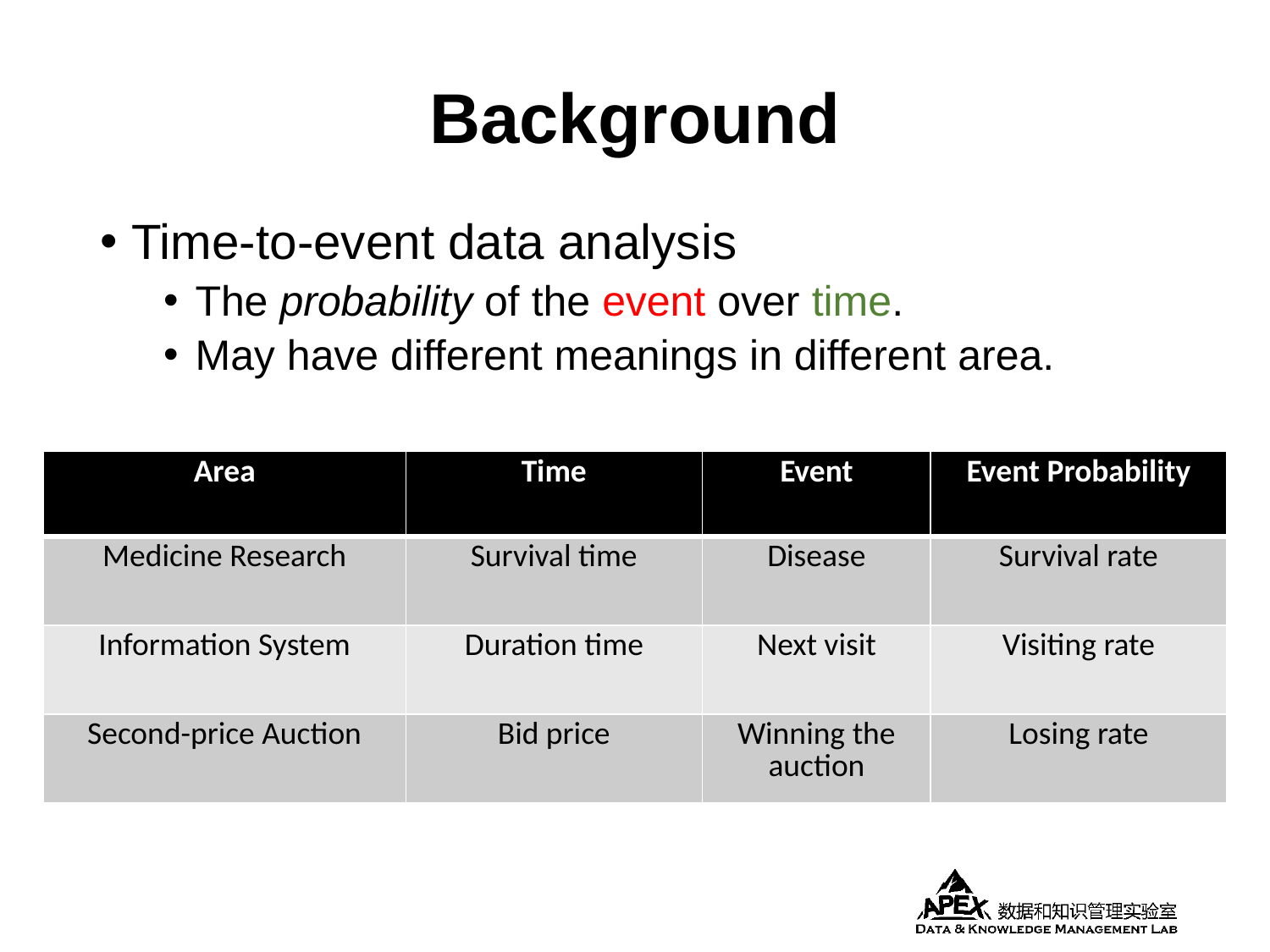

# Background
Time-to-event data analysis
The probability of the event over time.
May have different meanings in different area.
| Area | Time | Event | Event Probability |
| --- | --- | --- | --- |
| Medicine Research | Survival time | Disease | Survival rate |
| Information System | Duration time | Next visit | Visiting rate |
| Second-price Auction | Bid price | Winning the auction | Losing rate |